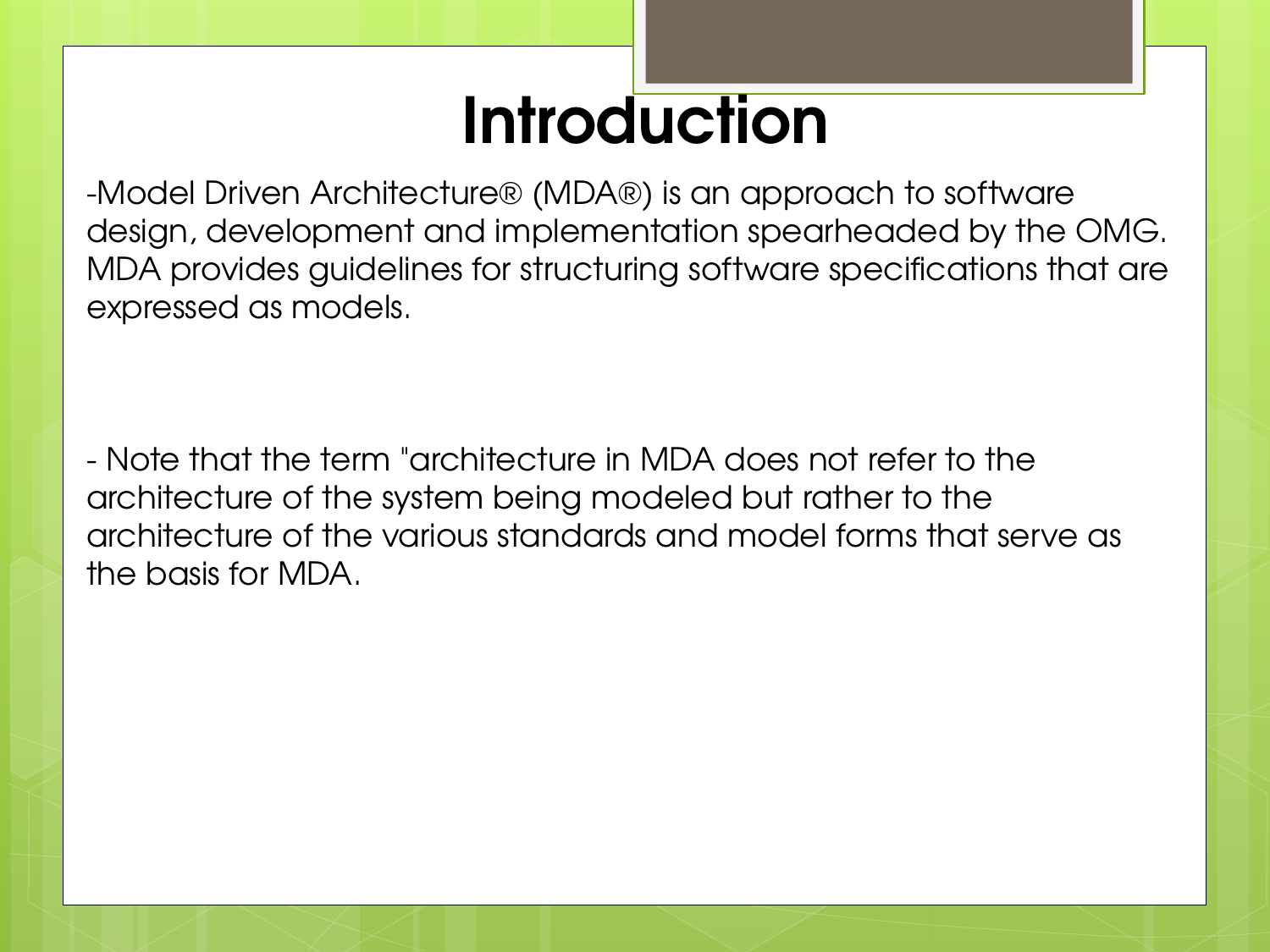

Introduction
-Model Driven Architecture® (MDA®) is an approach to software design, development and implementation spearheaded by the OMG. MDA provides guidelines for structuring software specifications that are expressed as models.

- Note that the term "architecture in MDA does not refer to the architecture of the system being modeled but rather to the architecture of the various standards and model forms that serve as the basis for MDA.